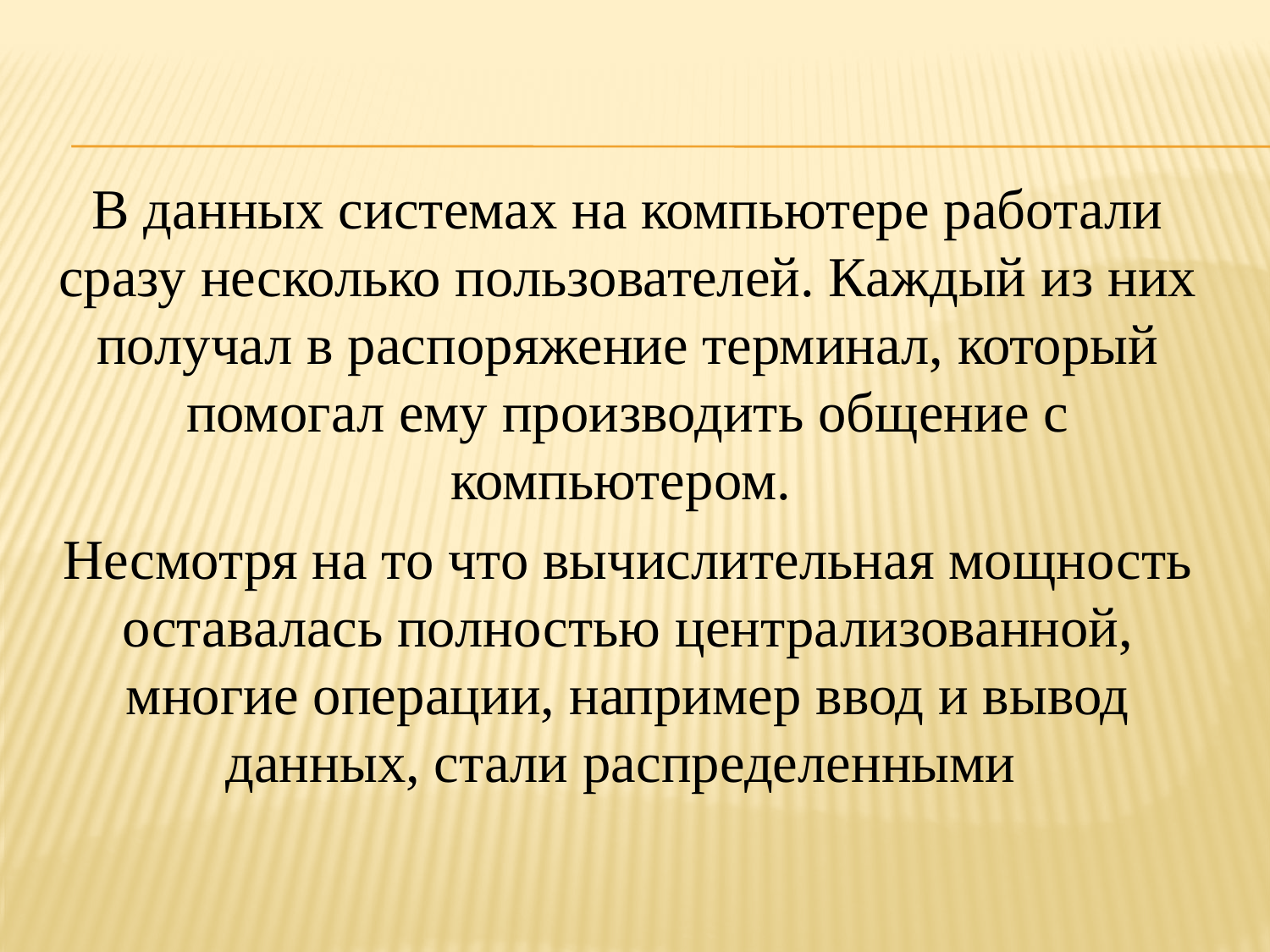

В данных системах на компьютере работали сразу несколько пользователей. Каждый из них получал в распоряжение терминал, который помогал ему производить общение с компьютером.
Несмотря на то что вычислительная мощность оставалась полностью централизованной, многие операции, например ввод и вывод данных, стали распределенными